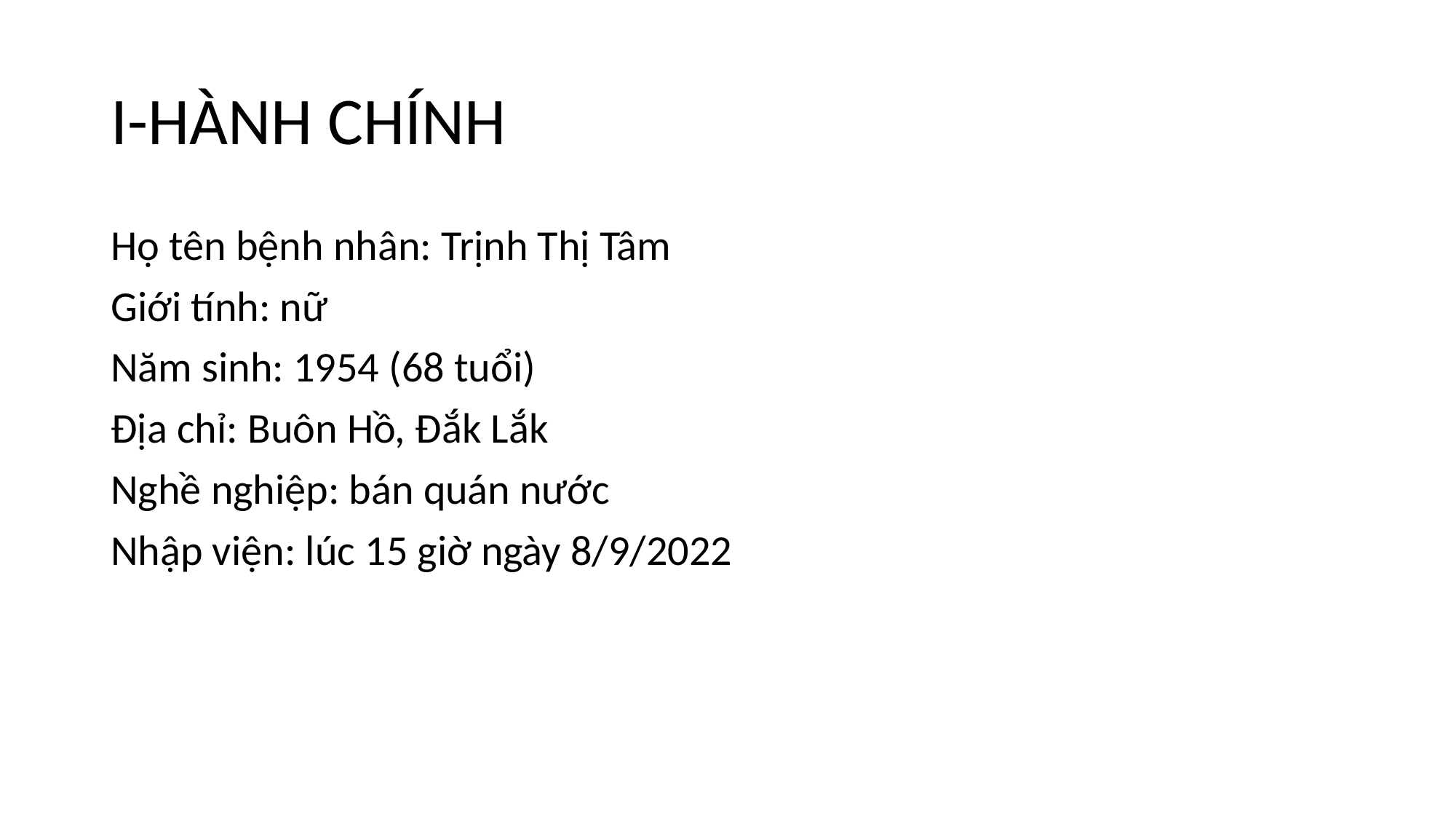

# I-HÀNH CHÍNH
Họ tên bệnh nhân: Trịnh Thị Tâm
Giới tính: nữ
Năm sinh: 1954 (68 tuổi)
Địa chỉ: Buôn Hồ, Đắk Lắk
Nghề nghiệp: bán quán nước
Nhập viện: lúc 15 giờ ngày 8/9/2022